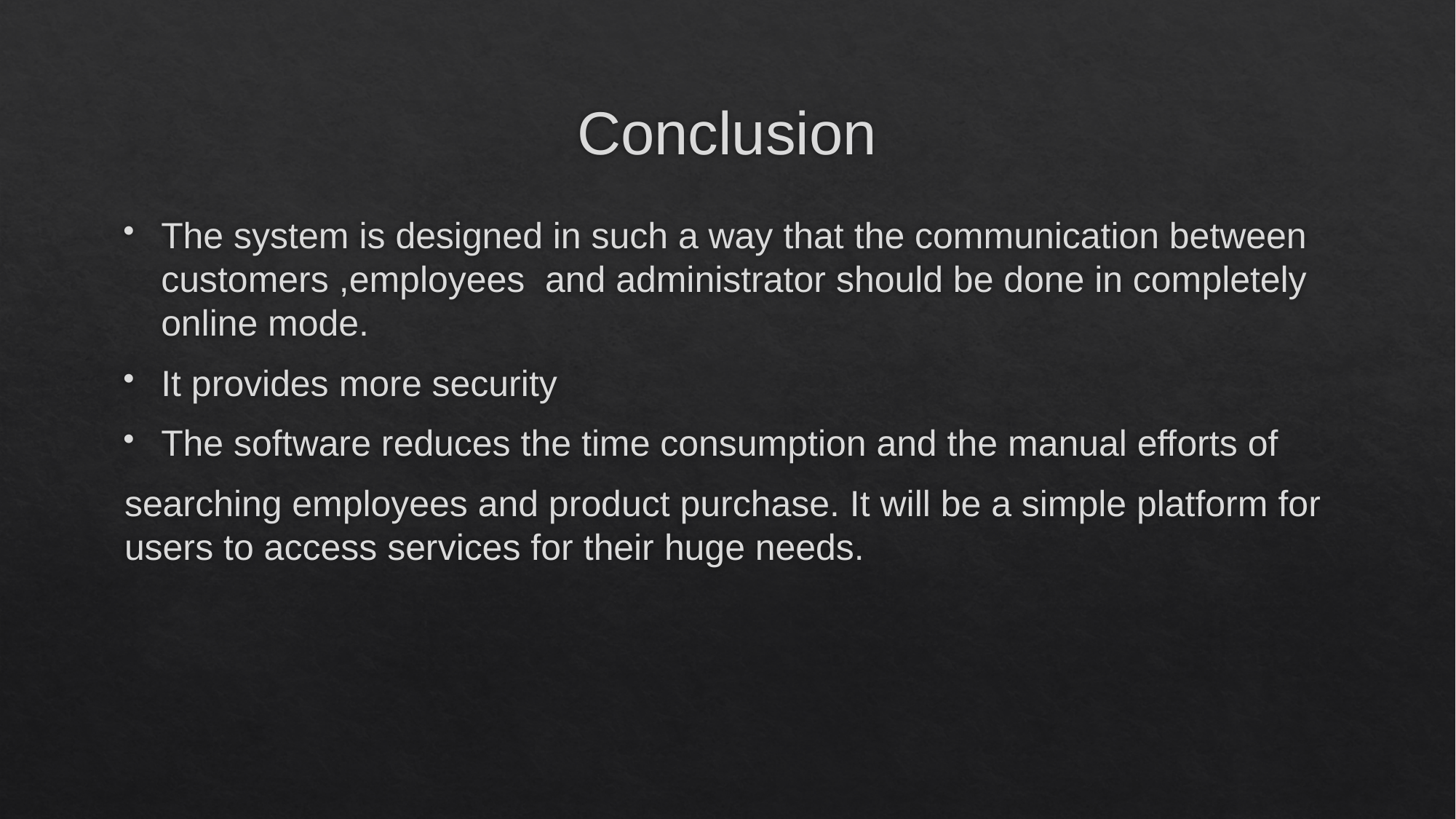

# Conclusion
The system is designed in such a way that the communication between customers ,employees  and administrator should be done in completely online mode.
It provides more security
The software reduces the time consumption and the manual efforts of
searching employees and product purchase. It will be a simple platform for users to access services for their huge needs.